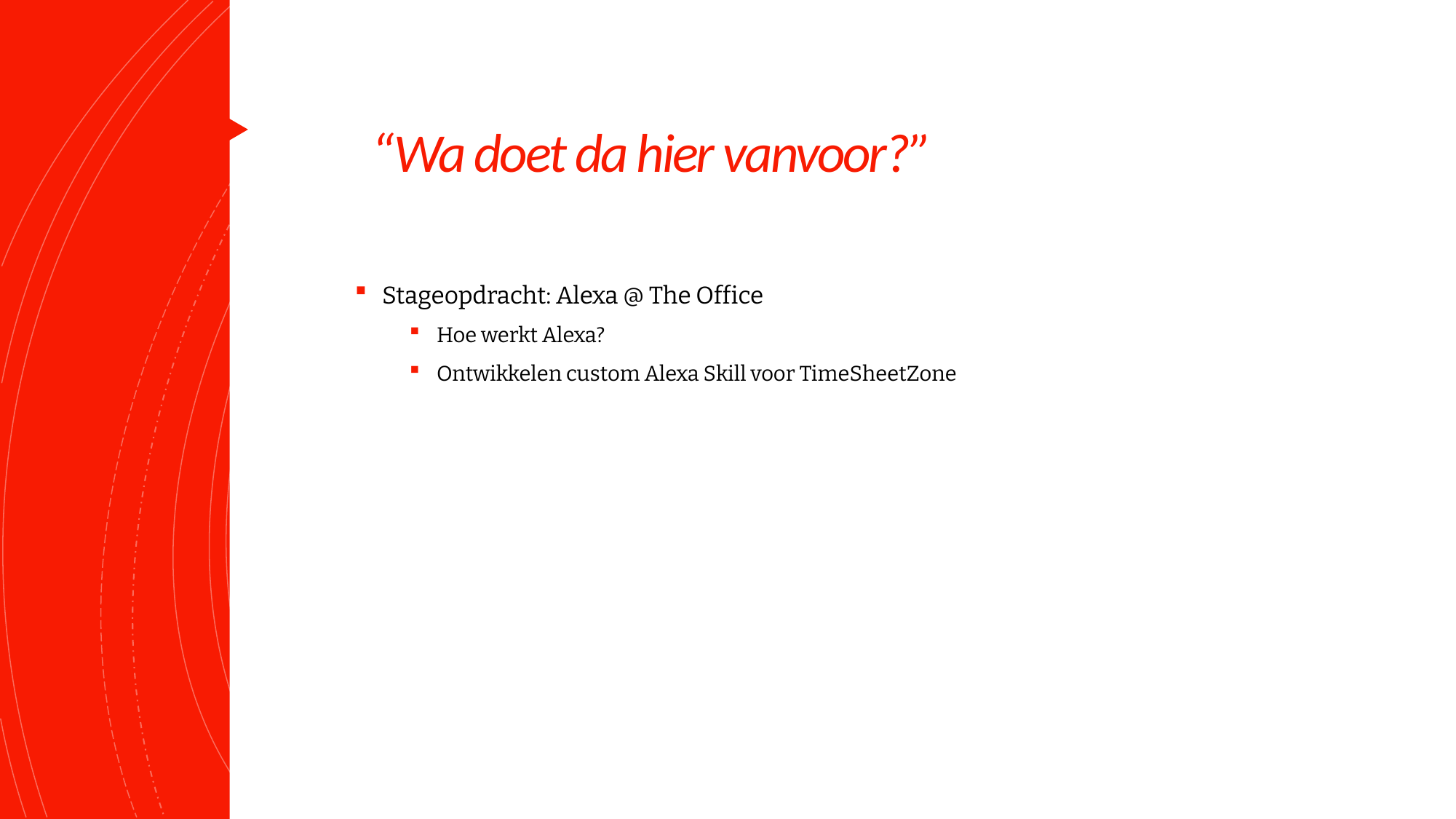

# “Wa doet da hier vanvoor?”

Stageopdracht: Alexa @ The Office
Hoe werkt Alexa?
Ontwikkelen custom Alexa Skill voor TimeSheetZone